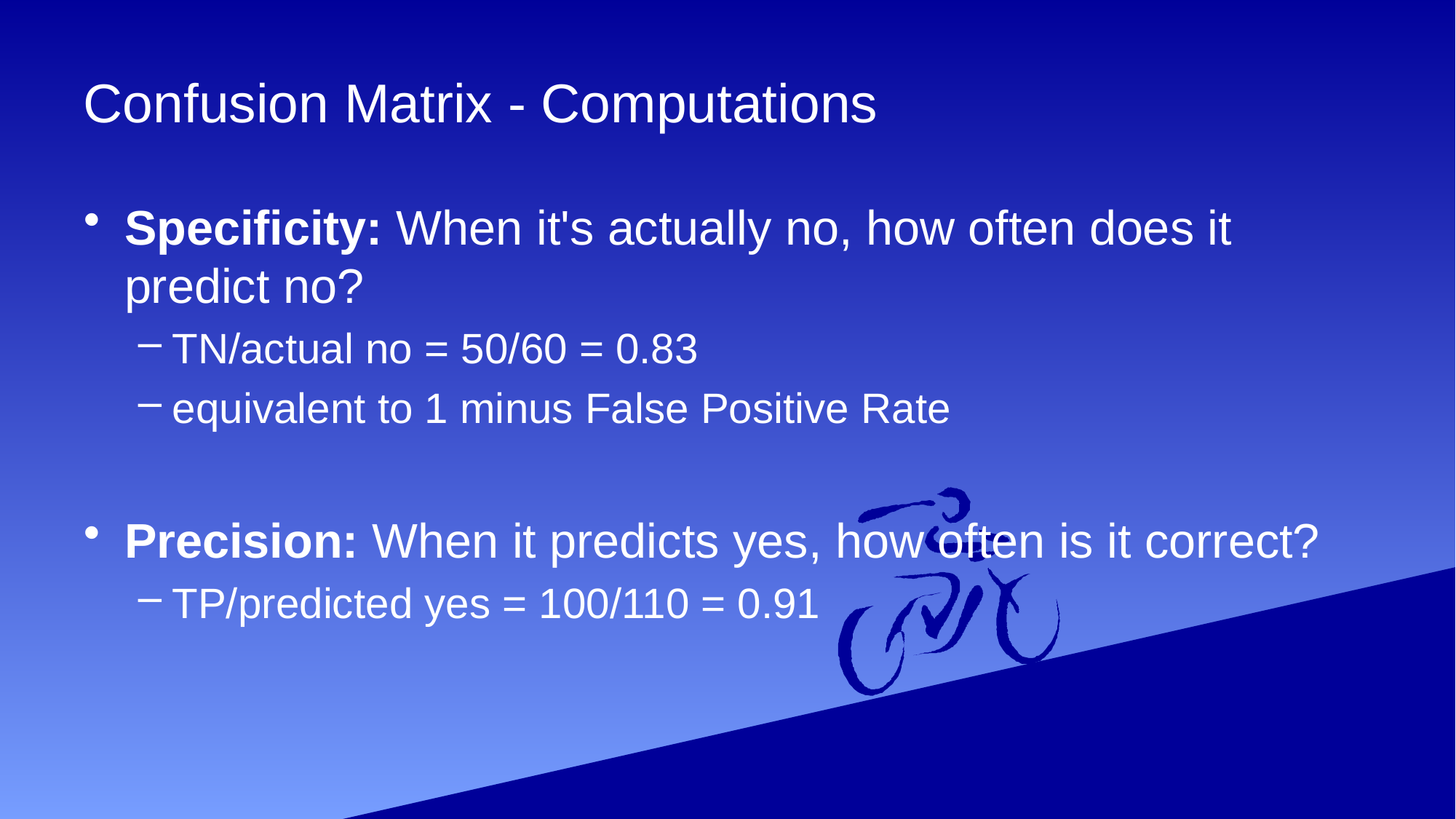

# Confusion Matrix - Computations
Specificity: When it's actually no, how often does it predict no?
TN/actual no = 50/60 = 0.83
equivalent to 1 minus False Positive Rate

Precision: When it predicts yes, how often is it correct?
TP/predicted yes = 100/110 = 0.91